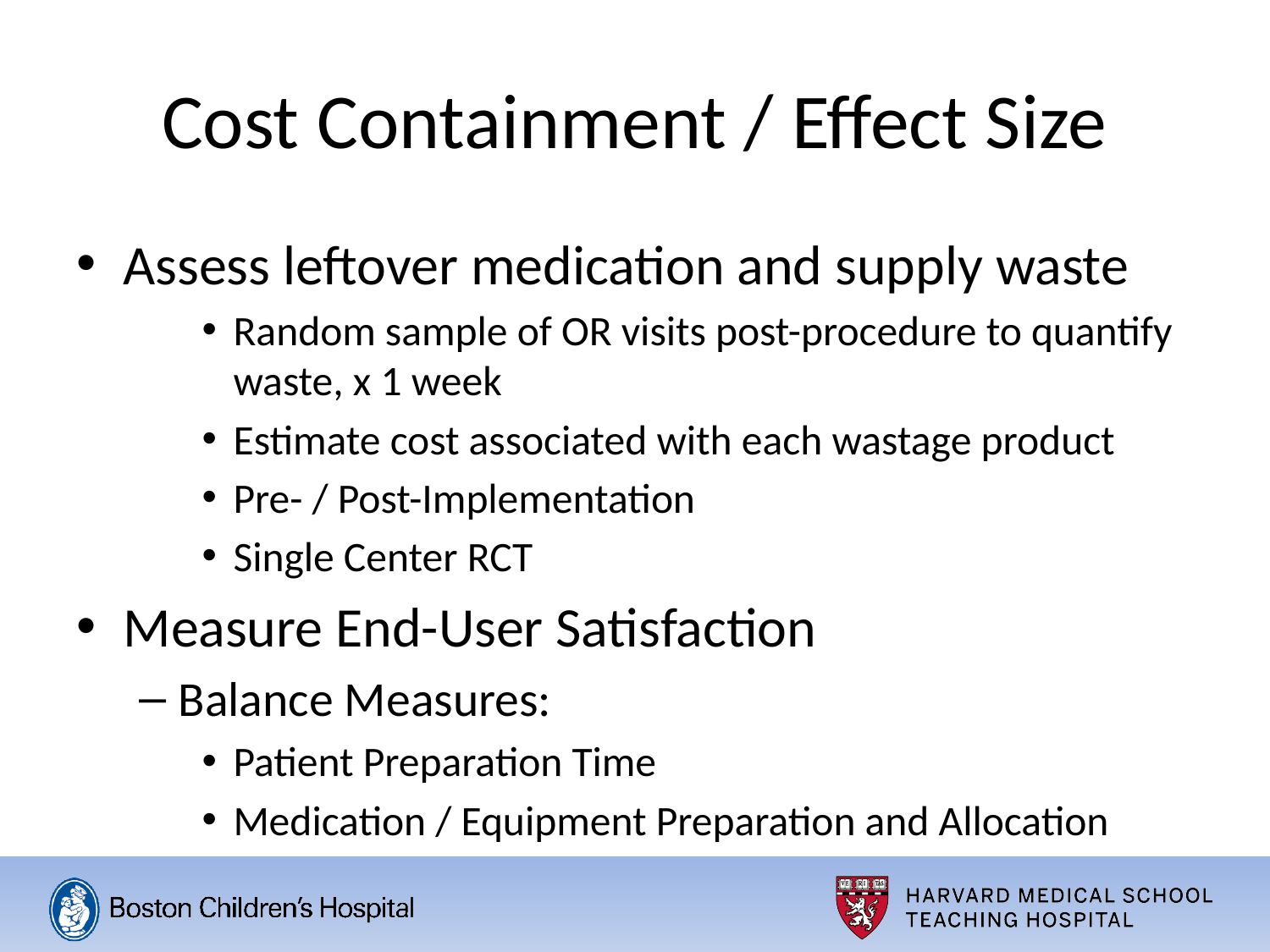

# Cost Containment / Effect Size
Assess leftover medication and supply waste
Random sample of OR visits post-procedure to quantify waste, x 1 week
Estimate cost associated with each wastage product
Pre- / Post-Implementation
Single Center RCT
Measure End-User Satisfaction
Balance Measures:
Patient Preparation Time
Medication / Equipment Preparation and Allocation